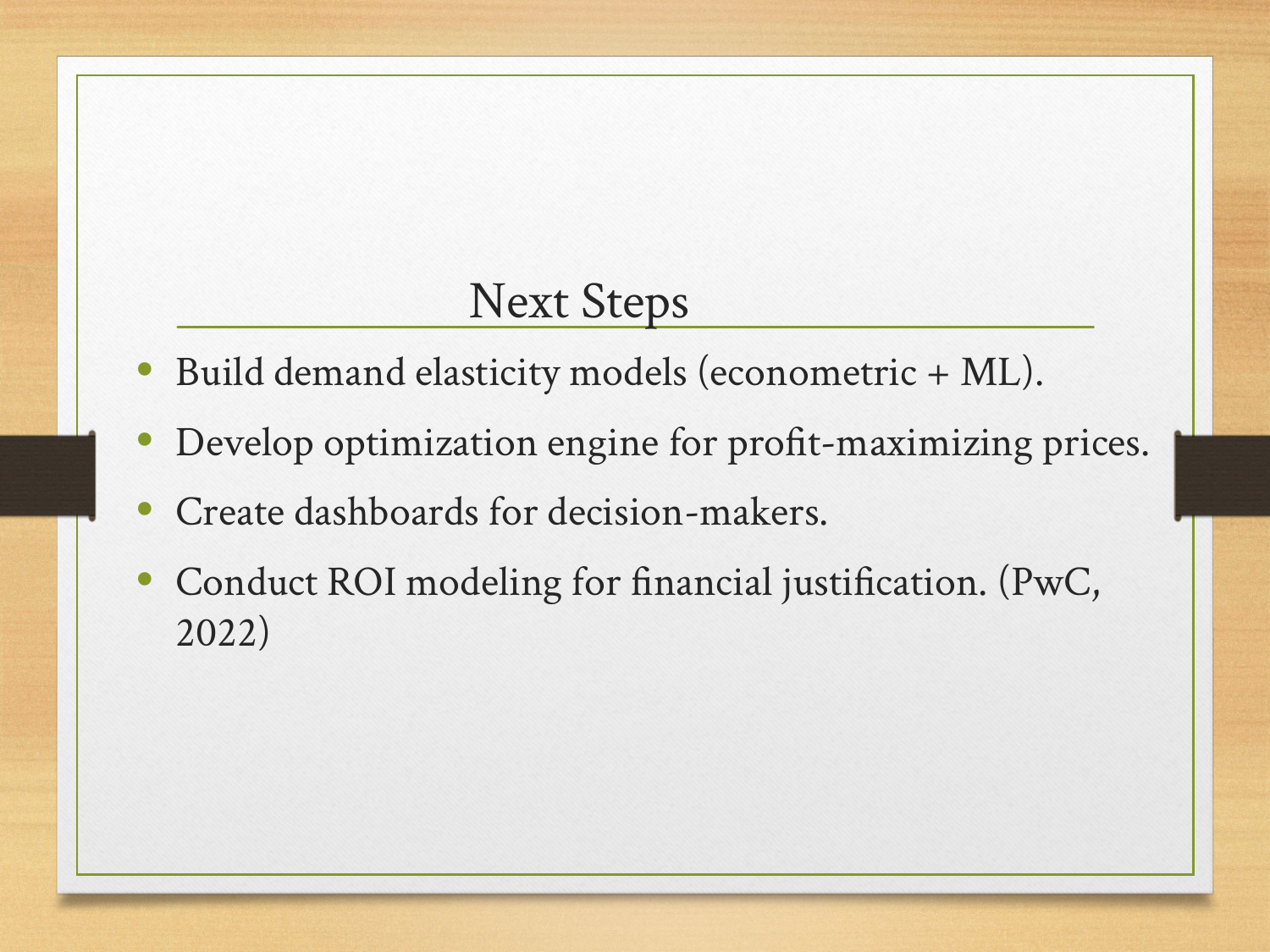

# Next Steps
Build demand elasticity models (econometric + ML).
Develop optimization engine for profit-maximizing prices.
Create dashboards for decision-makers.
Conduct ROI modeling for financial justification. (PwC, 2022)